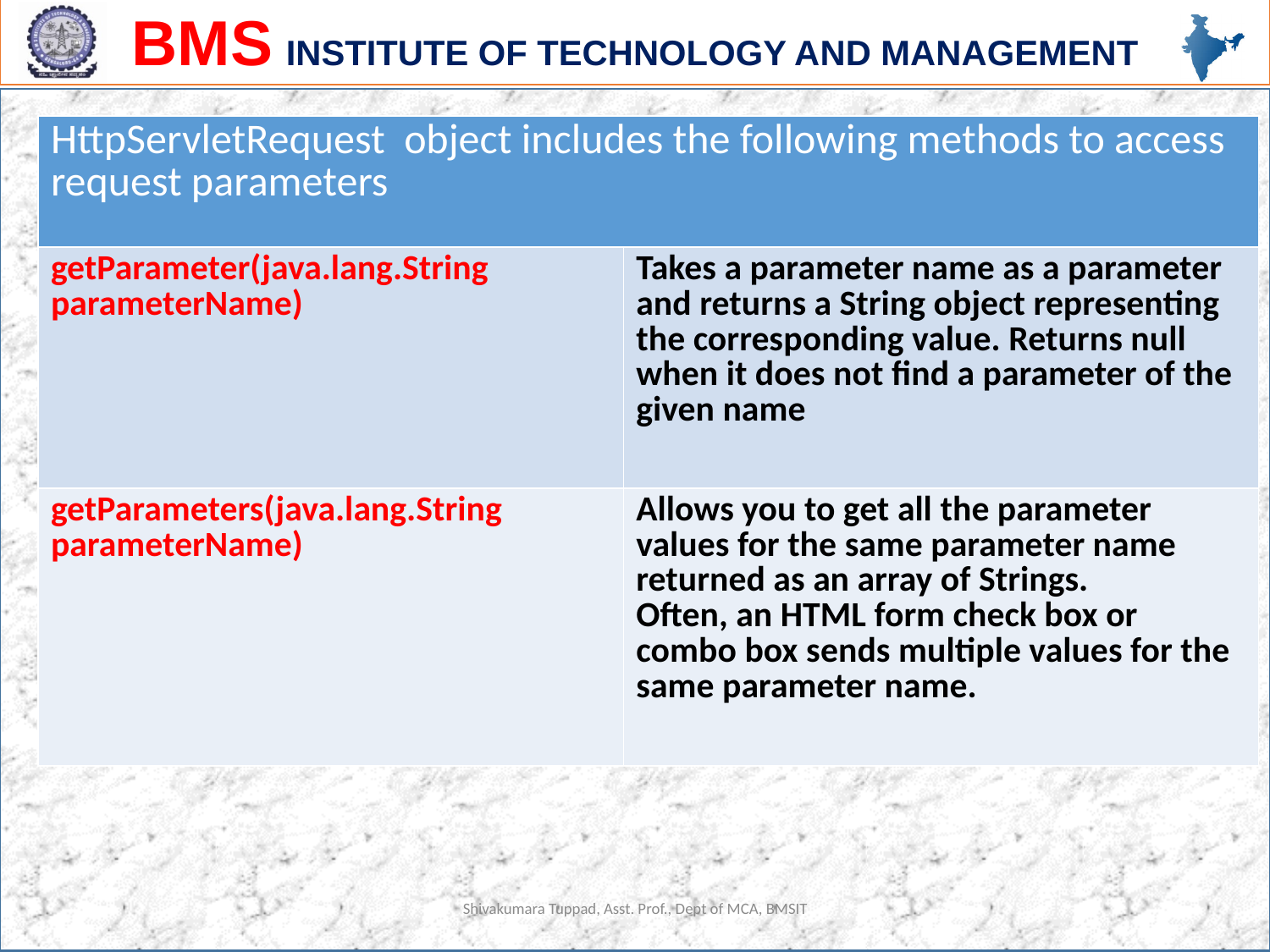

| HttpServletRequest object includes the following methods to access request parameters |  |
| --- | --- |
| getParameter(java.lang.String parameterName) | Takes a parameter name as a parameter and returns a String object representing the corresponding value. Returns null when it does not find a parameter of the given name |
| getParameters(java.lang.String parameterName) | Allows you to get all the parameter values for the same parameter name returned as an array of Strings. Often, an HTML form check box or combo box sends multiple values for the same parameter name. |
Shivakumara Tuppad, Asst. Prof., Dept of MCA, BMSIT